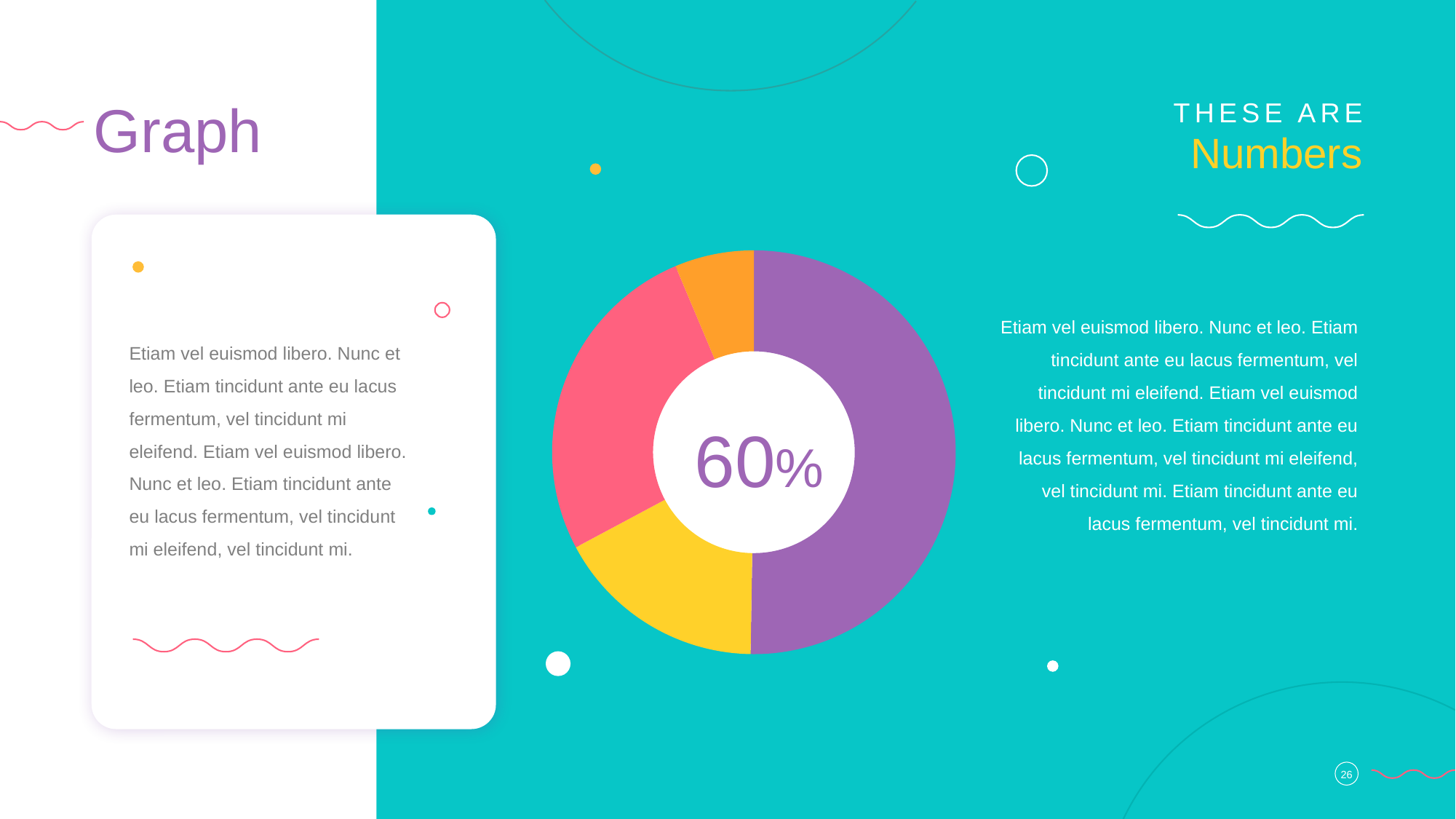

Graph
THESE ARE
Numbers

### Chart

| Category | Ventas |
|---|---|
| 1er trim. | 9.5 |
| 2º trim. | 3.2 |
| 3er trim. | 5.0 |
| 4º trim. | 1.2 |

Etiam vel euismod libero. Nunc et leo. Etiam tincidunt ante eu lacus fermentum, vel tincidunt mi eleifend. Etiam vel euismod libero. Nunc et leo. Etiam tincidunt ante eu lacus fermentum, vel tincidunt mi eleifend, vel tincidunt mi. Etiam tincidunt ante eu lacus fermentum, vel tincidunt mi.

Etiam vel euismod libero. Nunc et leo. Etiam tincidunt ante eu lacus fermentum, vel tincidunt mi eleifend. Etiam vel euismod libero. Nunc et leo. Etiam tincidunt ante eu lacus fermentum, vel tincidunt mi eleifend, vel tincidunt mi.

60%

26